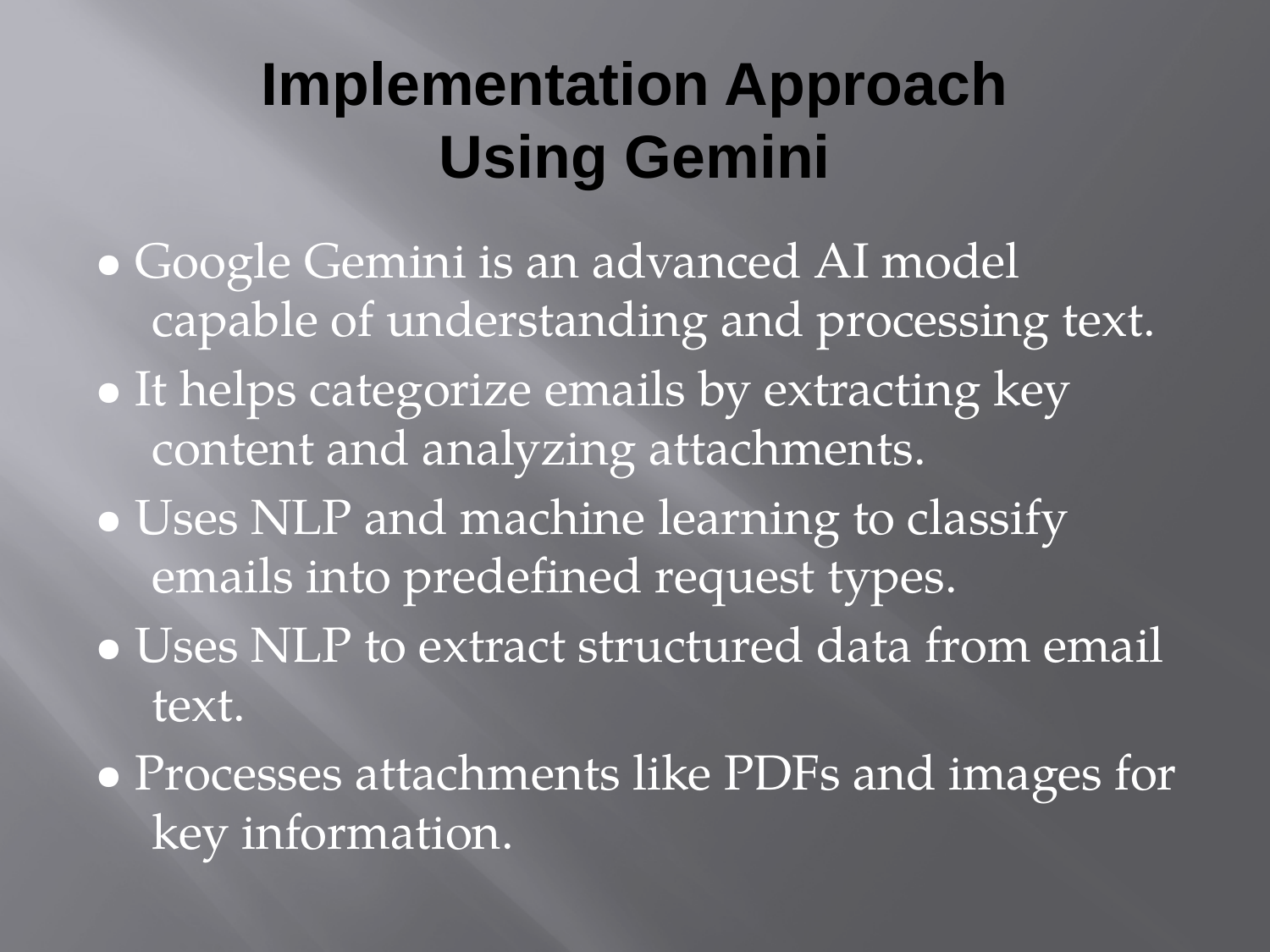

# Implementation Approach Using Gemini
• Google Gemini is an advanced AI model capable of understanding and processing text.
• It helps categorize emails by extracting key content and analyzing attachments.
• Uses NLP and machine learning to classify emails into predefined request types.
• Uses NLP to extract structured data from email text.
• Processes attachments like PDFs and images for key information.